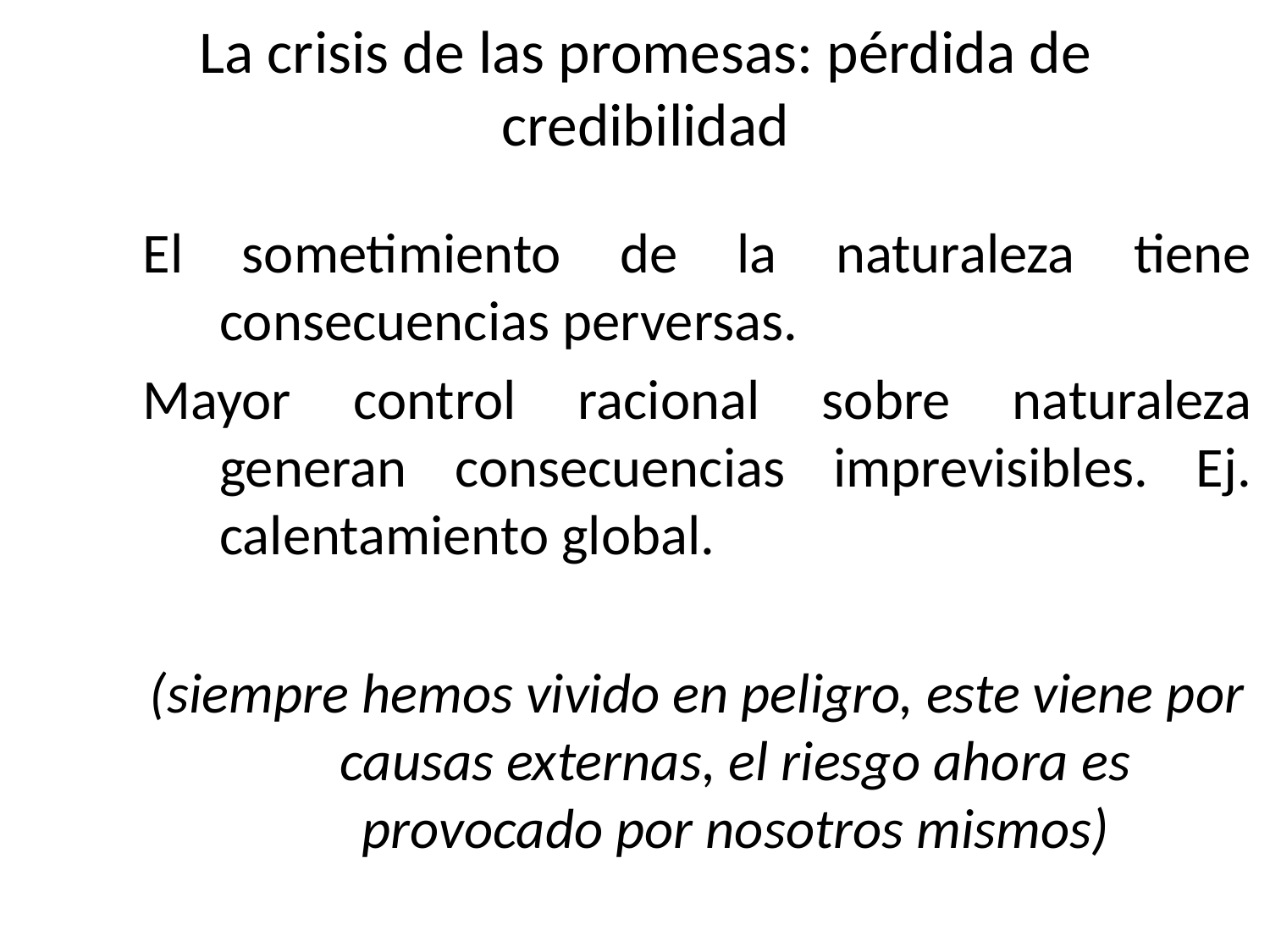

# La crisis de las promesas: pérdida de credibilidad
El sometimiento de la naturaleza tiene consecuencias perversas.
Mayor control racional sobre naturaleza generan consecuencias imprevisibles. Ej. calentamiento global.

(siempre hemos vivido en peligro, este viene por causas externas, el riesgo ahora es provocado por nosotros mismos)